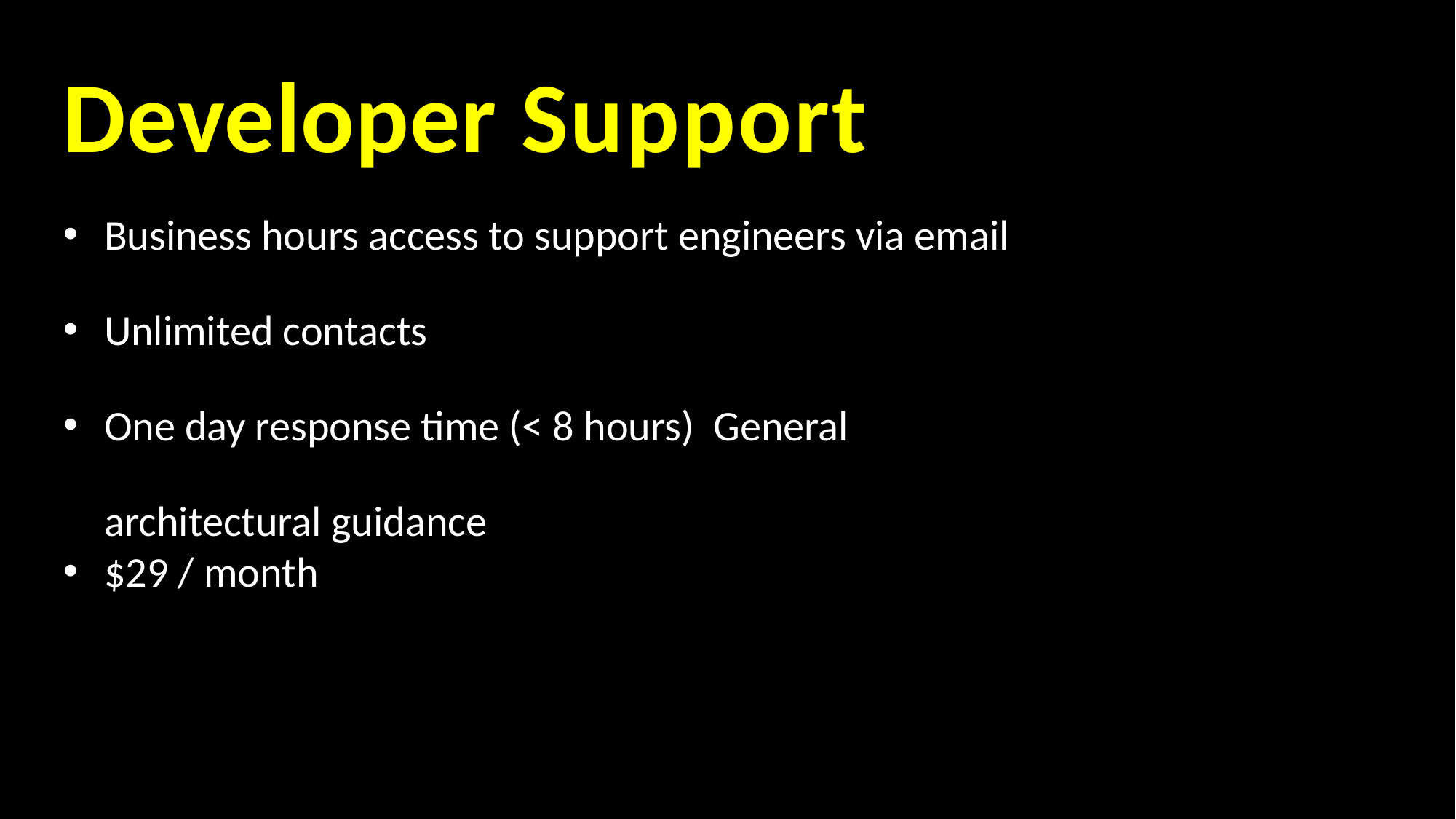

# Developer Support
Business hours access to support engineers via email
Unlimited contacts
One day response time (< 8 hours)  General architectural guidance
$29 / month